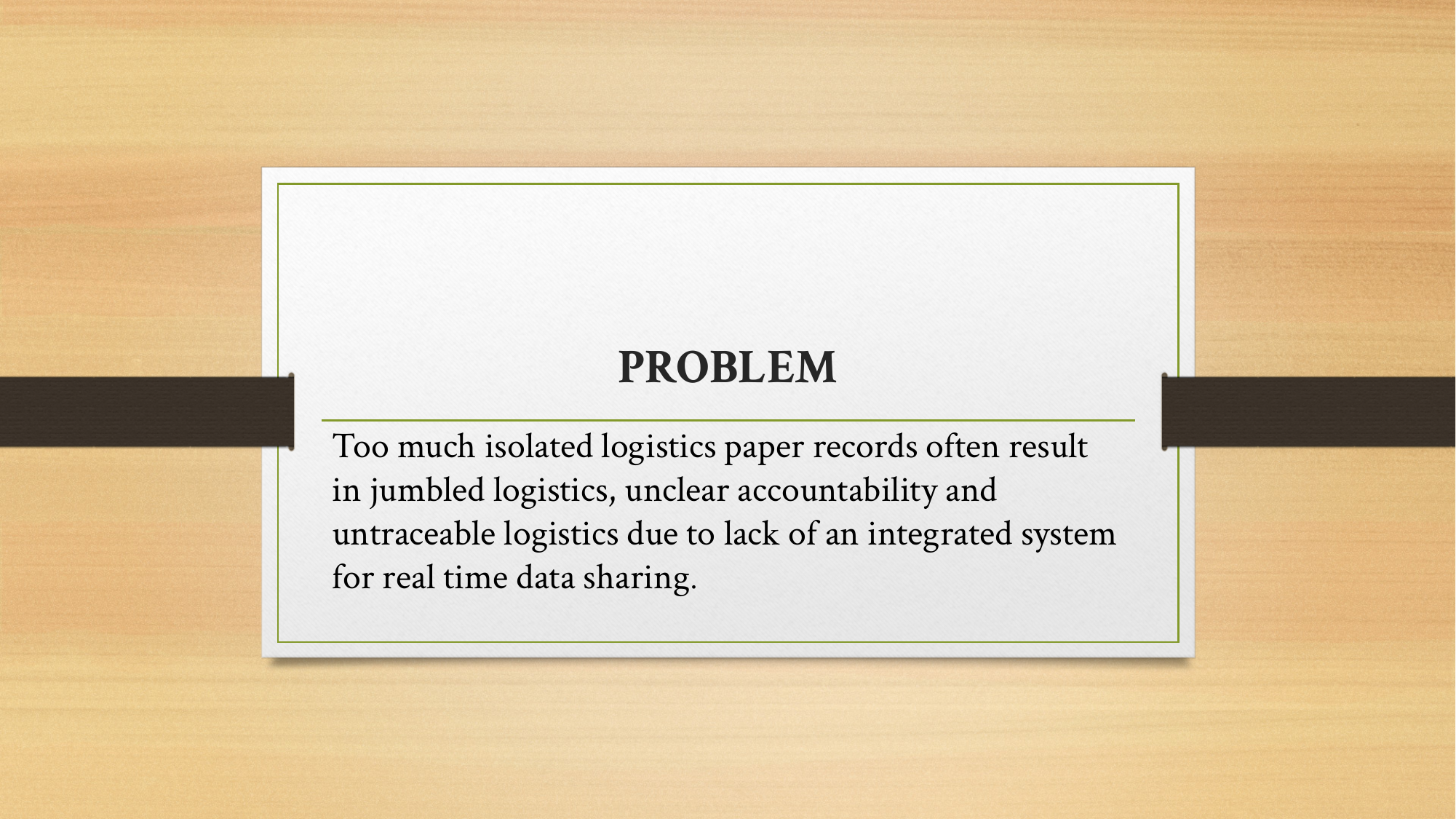

# PROBLEM
Too much isolated logistics paper records often result in jumbled logistics, unclear accountability and untraceable logistics due to lack of an integrated system for real time data sharing.